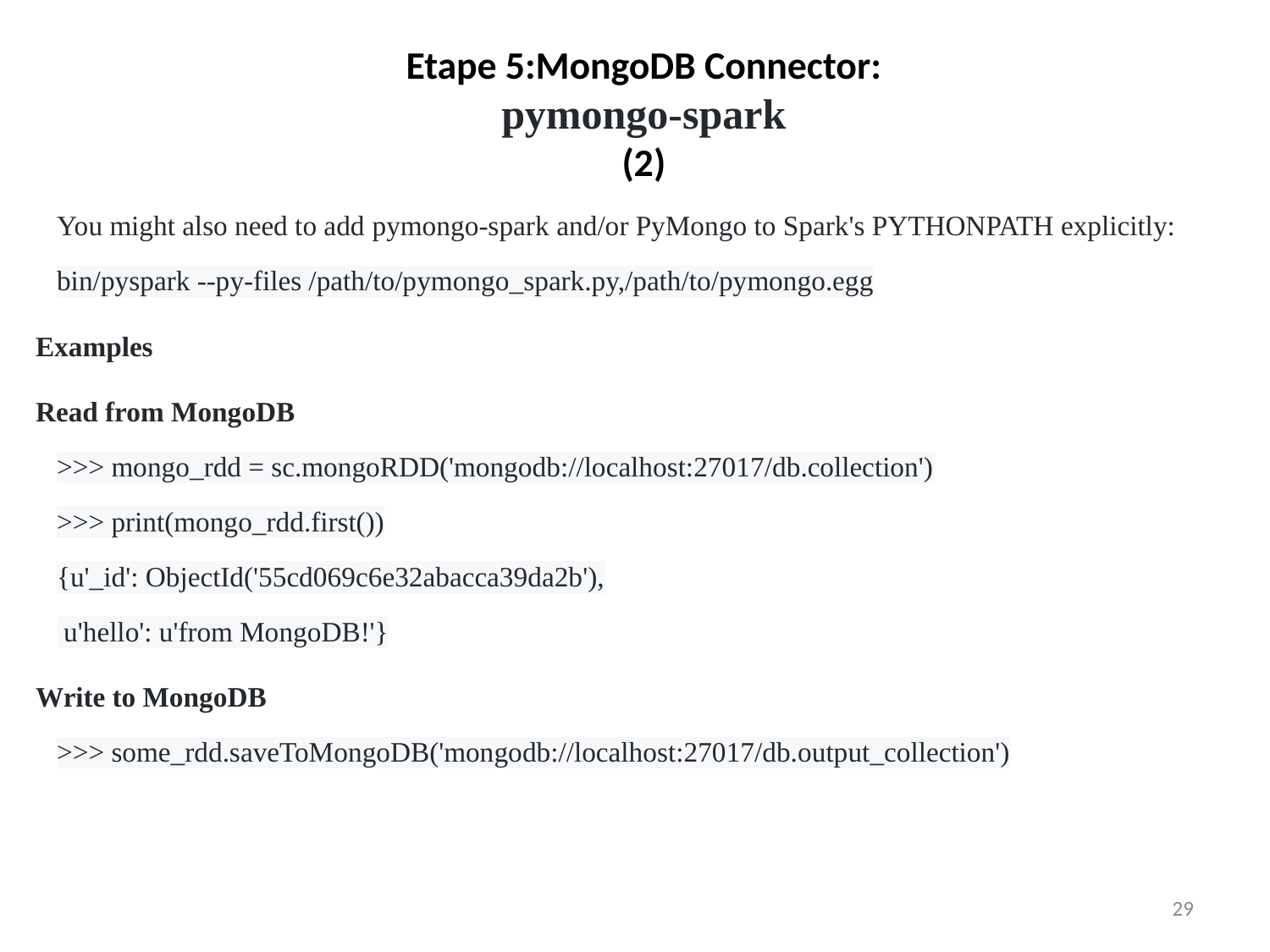

Etape 5:MongoDB Connector:
pymongo-spark
(2)

You might also need to add pymongo-spark and/or PyMongo to Spark's PYTHONPATH explicitly:
bin/pyspark --py-files /path/to/pymongo_spark.py,/path/to/pymongo.egg
Examples
Read from MongoDB
>>> mongo_rdd = sc.mongoRDD('mongodb://localhost:27017/db.collection')
>>> print(mongo_rdd.first())
{u'_id': ObjectId('55cd069c6e32abacca39da2b'),
 u'hello': u'from MongoDB!'}
Write to MongoDB
>>> some_rdd.saveToMongoDB('mongodb://localhost:27017/db.output_collection')

29